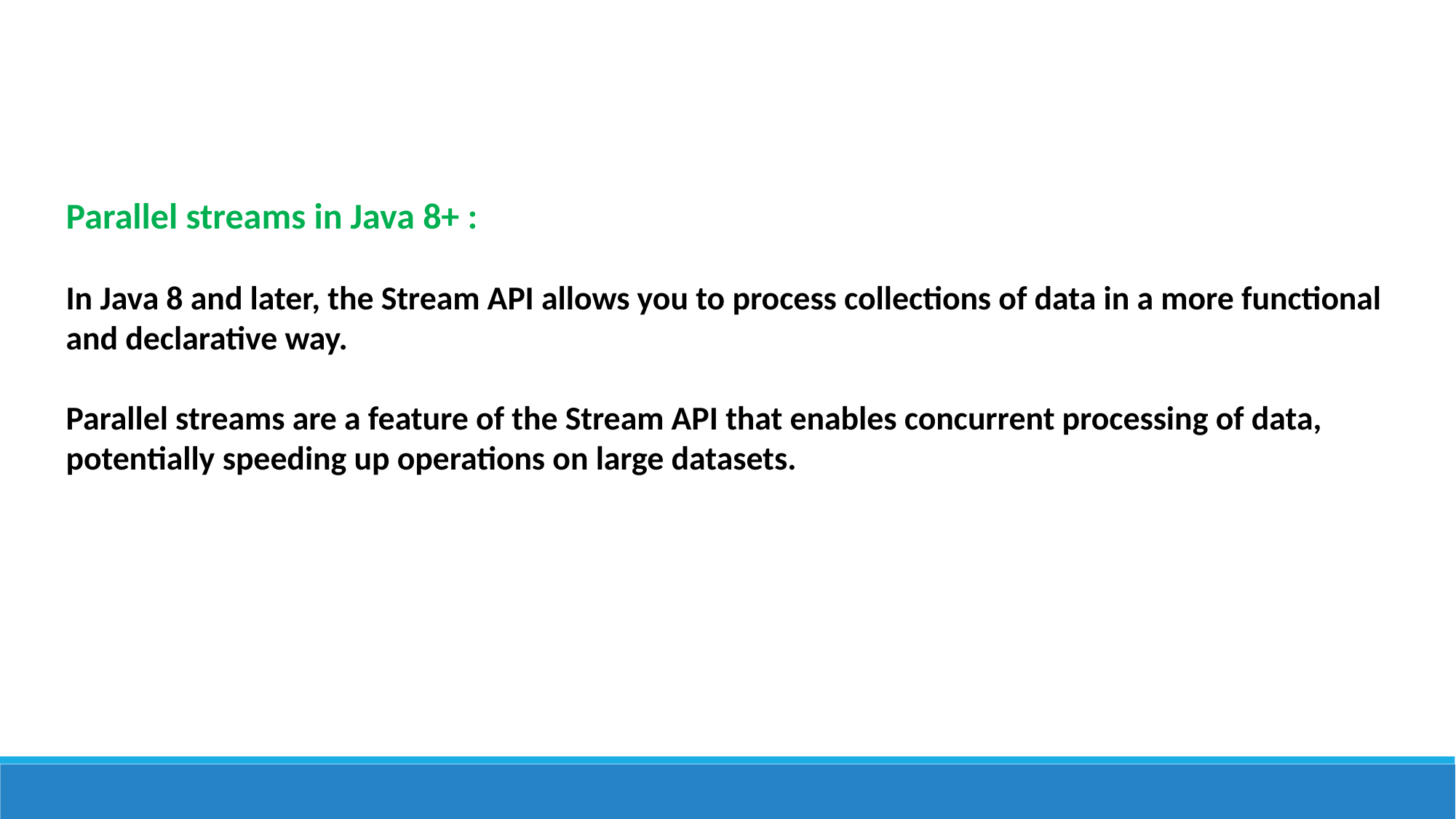

Parallel streams in Java 8+ :

In Java 8 and later, the Stream API allows you to process collections of data in a more functional and declarative way.

Parallel streams are a feature of the Stream API that enables concurrent processing of data, potentially speeding up operations on large datasets.